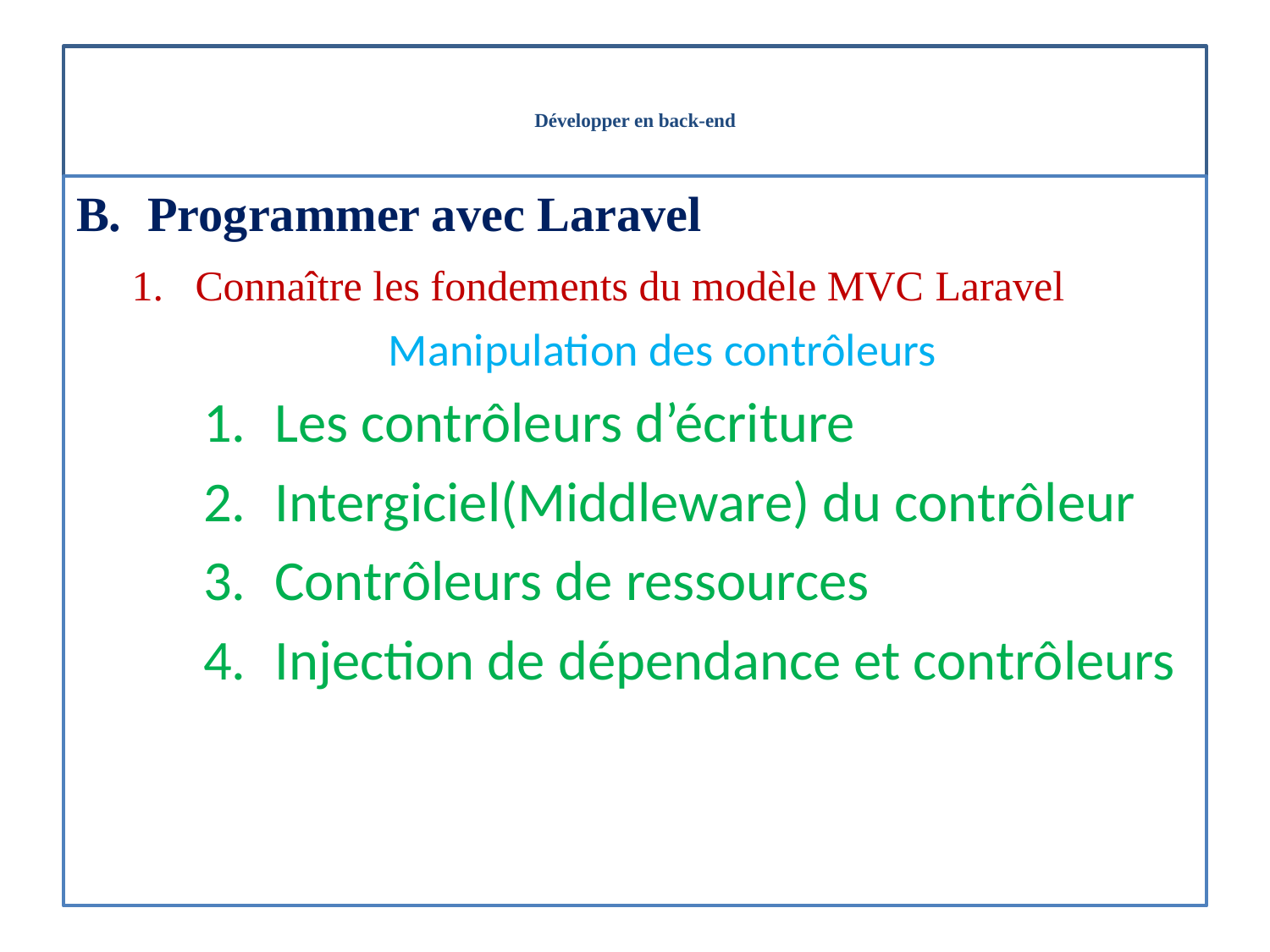

# Développer en back-end
Programmer avec Laravel
Connaître les fondements du modèle MVC Laravel
Manipulation des contrôleurs
Les contrôleurs d’écriture
Intergiciel(Middleware) du contrôleur
Contrôleurs de ressources
Injection de dépendance et contrôleurs